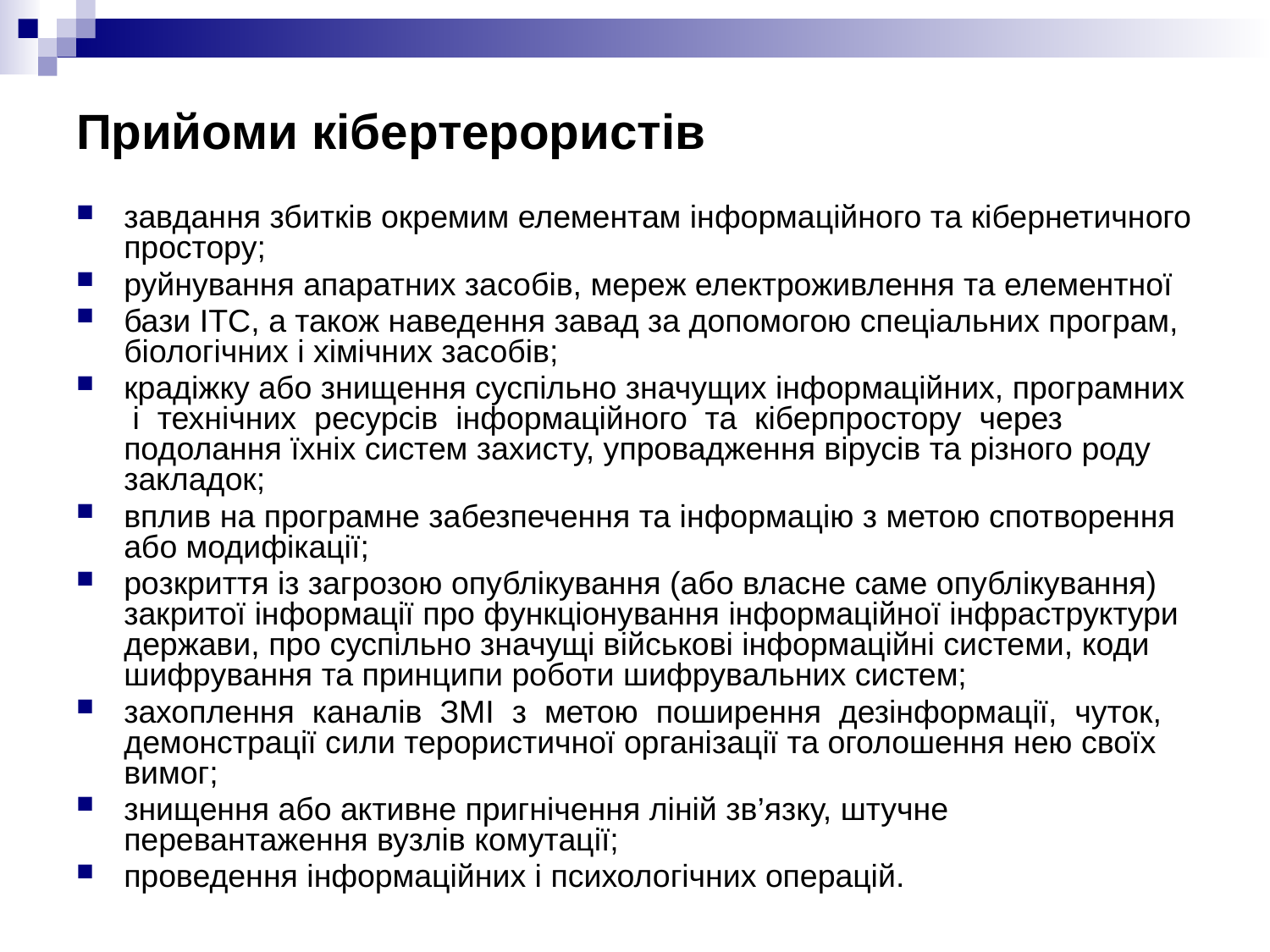

# Прийоми кібертерористів
завдання збитків окремим елементам інформаційного та кібернетичного простору;
руйнування апаратних засобів, мереж електроживлення та елементної
бази ІТС, а також наведення завад за допомогою спеціальних програм, біологічних і хімічних засобів;
крадіжку або знищення суспільно значущих інформаційних, програмних  і  технічних  ресурсів  інформаційного  та  кіберпростору  через  подолання їхніх систем захисту, упровадження вірусів та різного роду закладок;
вплив на програмне забезпечення та інформацію з метою спотворення або модифікації;
розкриття із загрозою опублікування (або власне саме опублікування) закритої інформації про функціонування інформаційної інфраструктури держави, про суспільно значущі військові інформаційні системи, коди шифрування та принципи роботи шифрувальних систем;
захоплення  каналів  ЗМІ  з  метою  поширення  дезінформації,  чуток,  демонстрації сили терористичної організації та оголошення нею своїх вимог;
знищення або активне пригнічення ліній зв’язку, штучне перевантаження вузлів комутації;
проведення інформаційних і психологічних операцій.